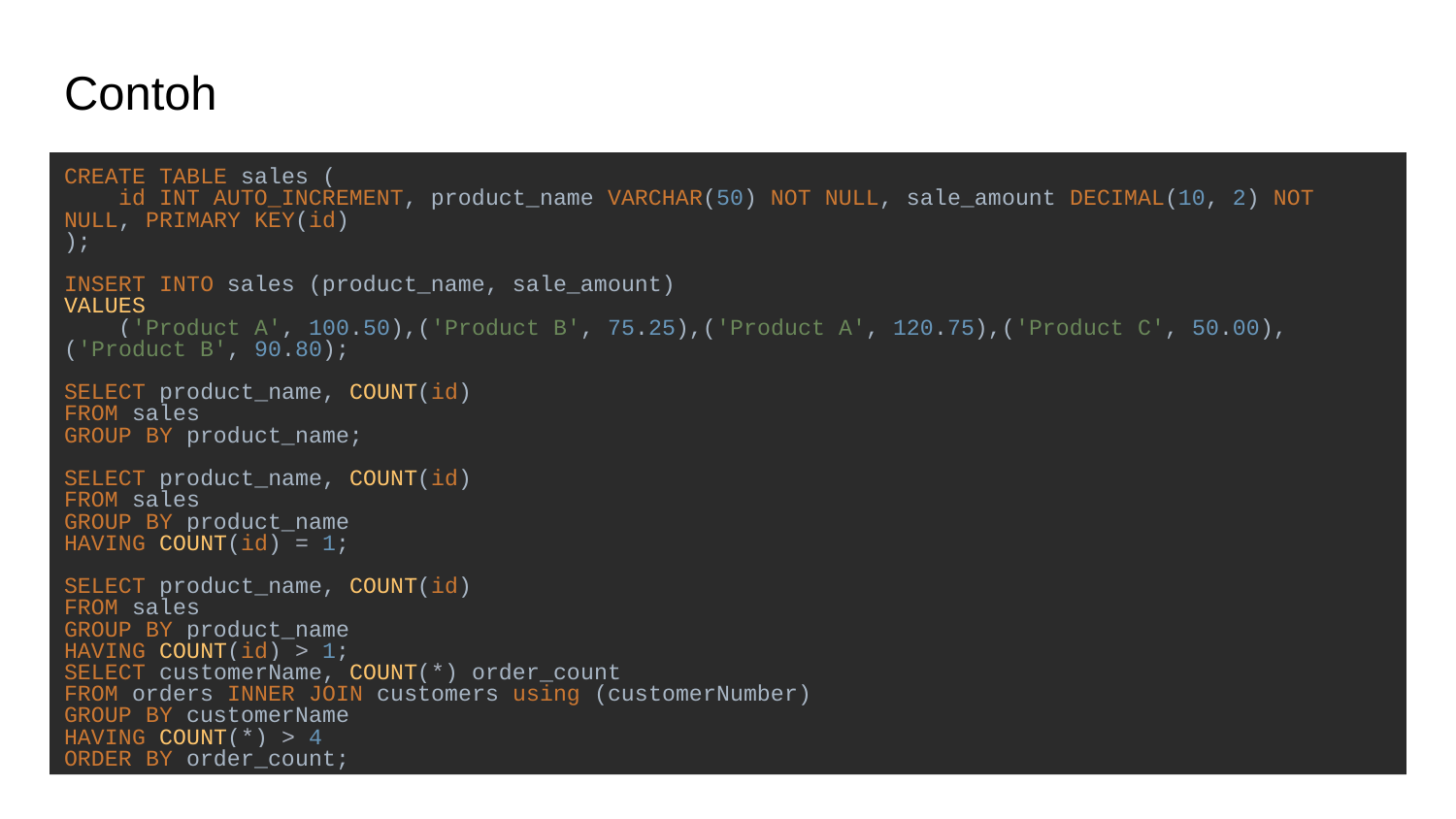

# Contoh
CREATE TABLE sales (
    id INT AUTO_INCREMENT, product_name VARCHAR(50) NOT NULL, sale_amount DECIMAL(10, 2) NOT NULL, PRIMARY KEY(id)
);

INSERT INTO sales (product_name, sale_amount)
VALUES
    ('Product A', 100.50),('Product B', 75.25),('Product A', 120.75),('Product C', 50.00),('Product B', 90.80);

SELECT product_name, COUNT(id)
FROM sales
GROUP BY product_name;

SELECT product_name, COUNT(id)
FROM sales
GROUP BY product_name
HAVING COUNT(id) = 1;

SELECT product_name, COUNT(id)
FROM sales
GROUP BY product_name
HAVING COUNT(id) > 1;
SELECT customerName, COUNT(*) order_count
FROM orders INNER JOIN customers using (customerNumber)
GROUP BY customerName
HAVING COUNT(*) > 4
ORDER BY order_count;